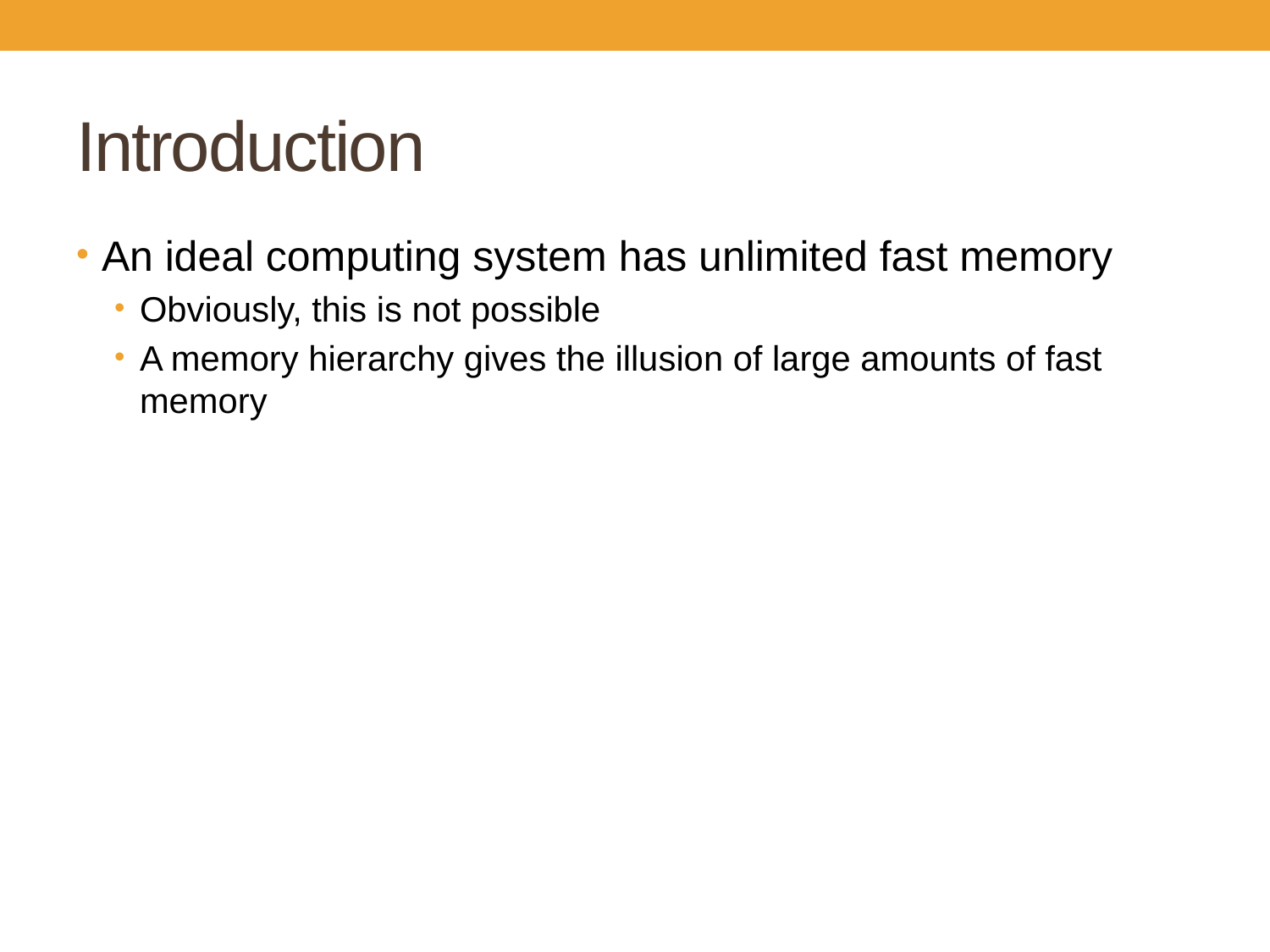

# Introduction
An ideal computing system has unlimited fast memory
Obviously, this is not possible
A memory hierarchy gives the illusion of large amounts of fast memory